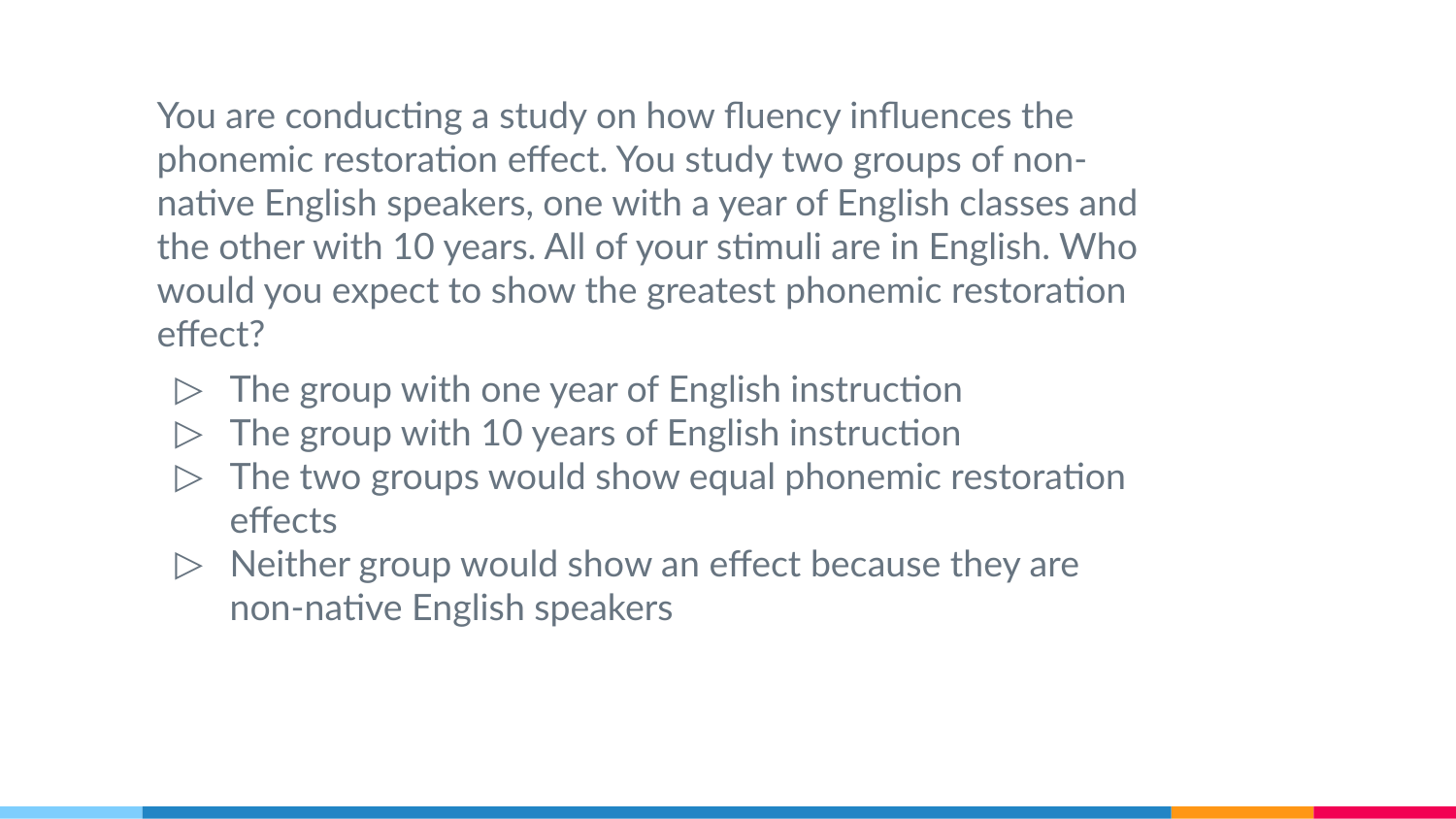

You are conducting a study on how fluency influences the phonemic restoration effect. You study two groups of non-native English speakers, one with a year of English classes and the other with 10 years. All of your stimuli are in English. Who would you expect to show the greatest phonemic restoration effect?
The group with one year of English instruction
The group with 10 years of English instruction
The two groups would show equal phonemic restoration effects
Neither group would show an effect because they are non-native English speakers